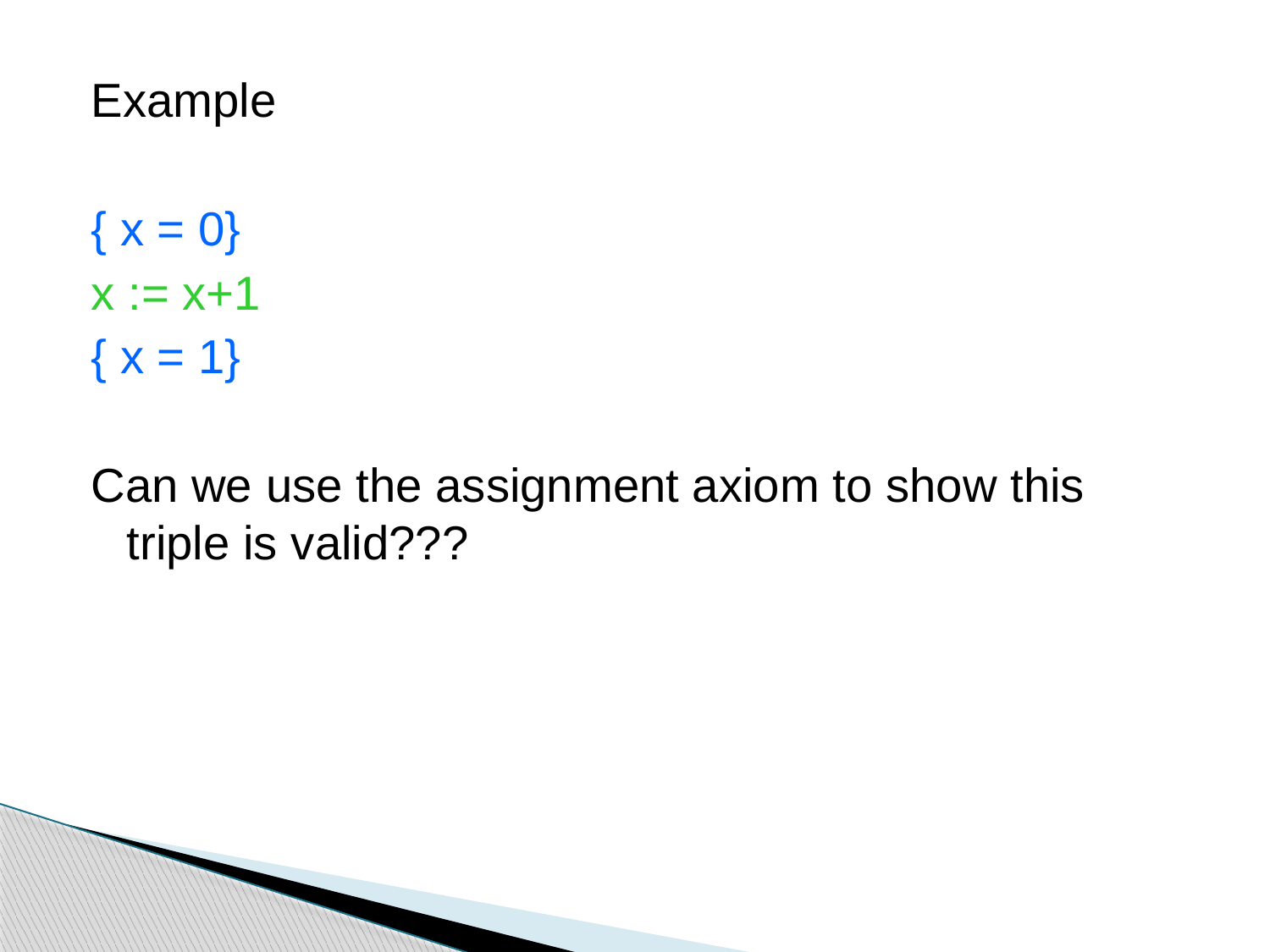

Example

{ x = 0}
x := x+1
{ x = 1}

Can we use the assignment axiom to show this triple is valid???